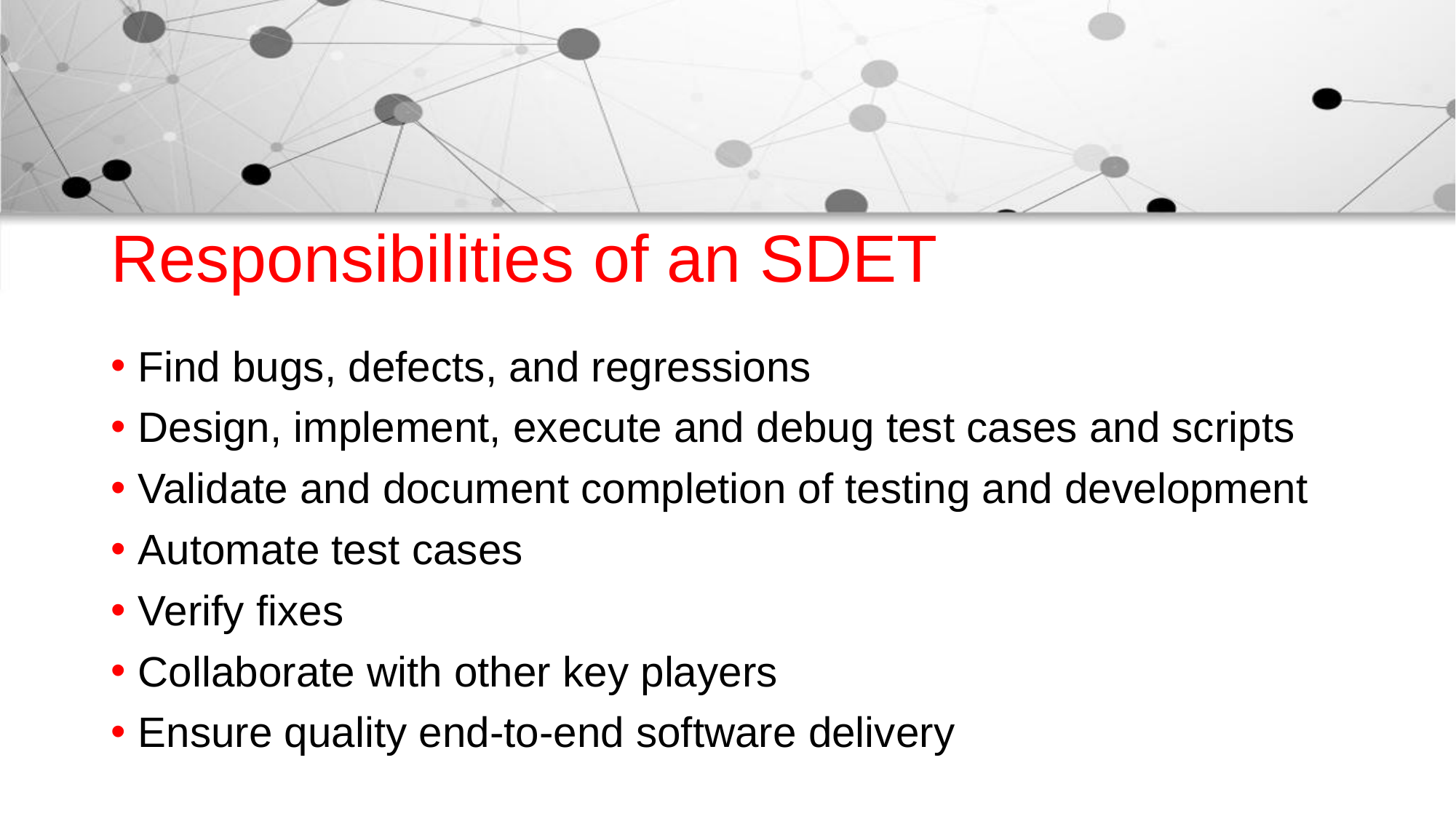

# Responsibilities of an SDET
Find bugs, defects, and regressions
Design, implement, execute and debug test cases and scripts
Validate and document completion of testing and development
Automate test cases
Verify fixes
Collaborate with other key players
Ensure quality end-to-end software delivery